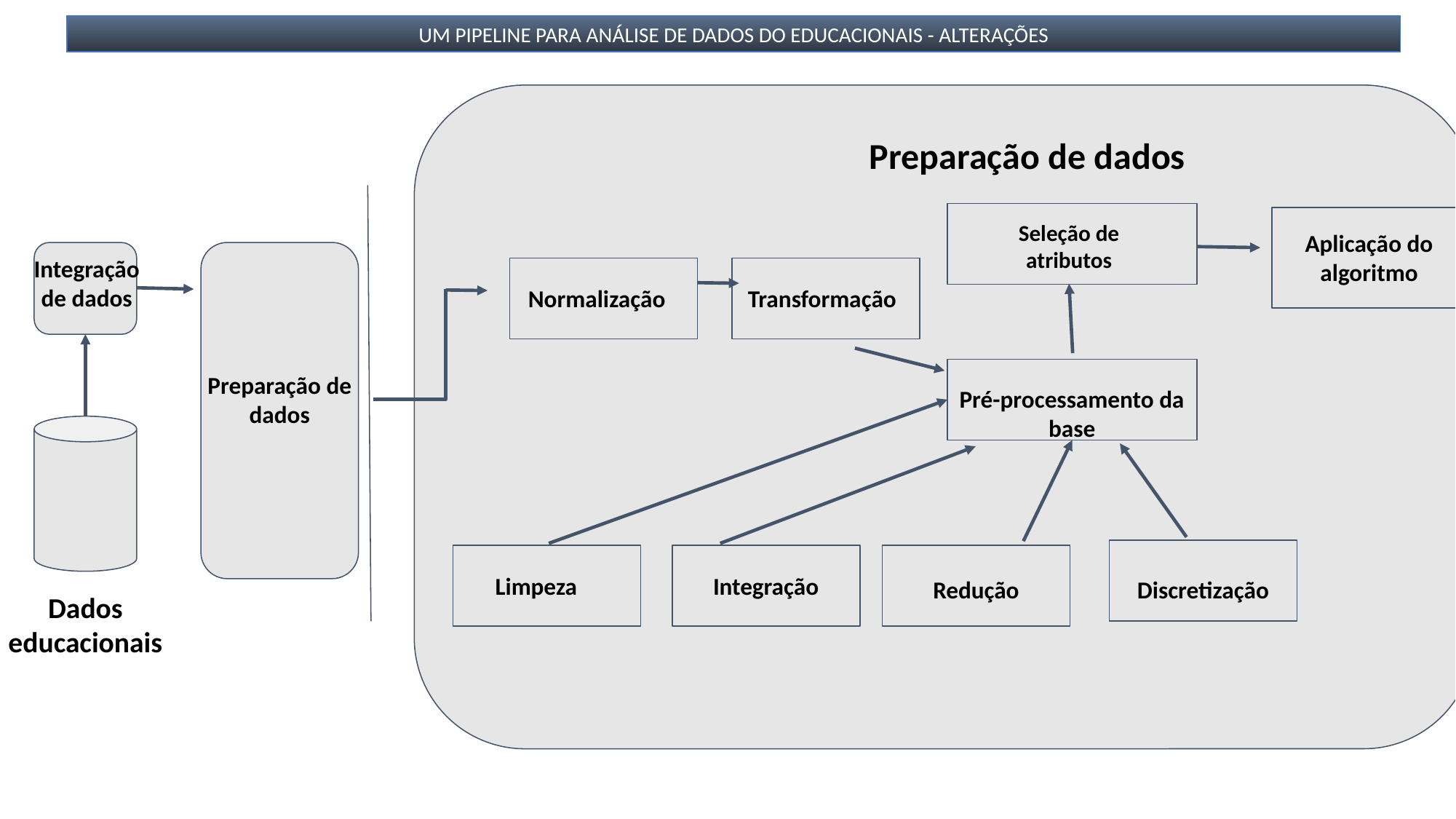

UM PIPELINE PARA ANÁLISE DE DADOS DO EDUCACIONAIS - ALTERAÇÕES

Preparação de dados

Seleção de atributos

Aplicação do algoritmo
Integração de dados

Normalização
Transformação

Preparação de dados
Pré-processamento da base

Limpeza
Integração
Redução
Discretização
Dados educacionais